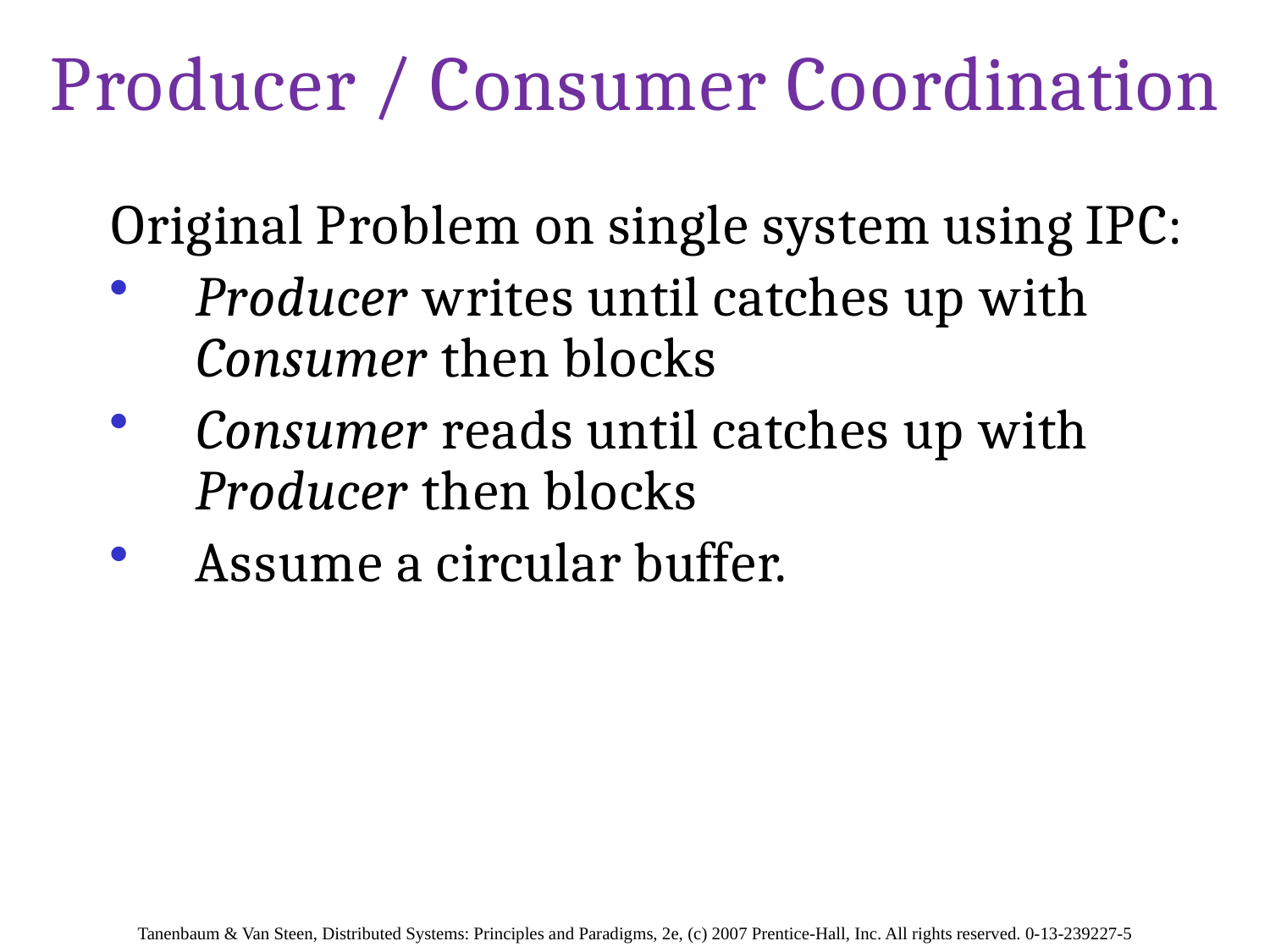

# Producer / Consumer Coordination
Original Problem on single system using IPC:
Producer writes until catches up with Consumer then blocks
Consumer reads until catches up with Producer then blocks
Assume a circular buffer.
Tanenbaum & Van Steen, Distributed Systems: Principles and Paradigms, 2e, (c) 2007 Prentice-Hall, Inc. All rights reserved. 0-13-239227-5